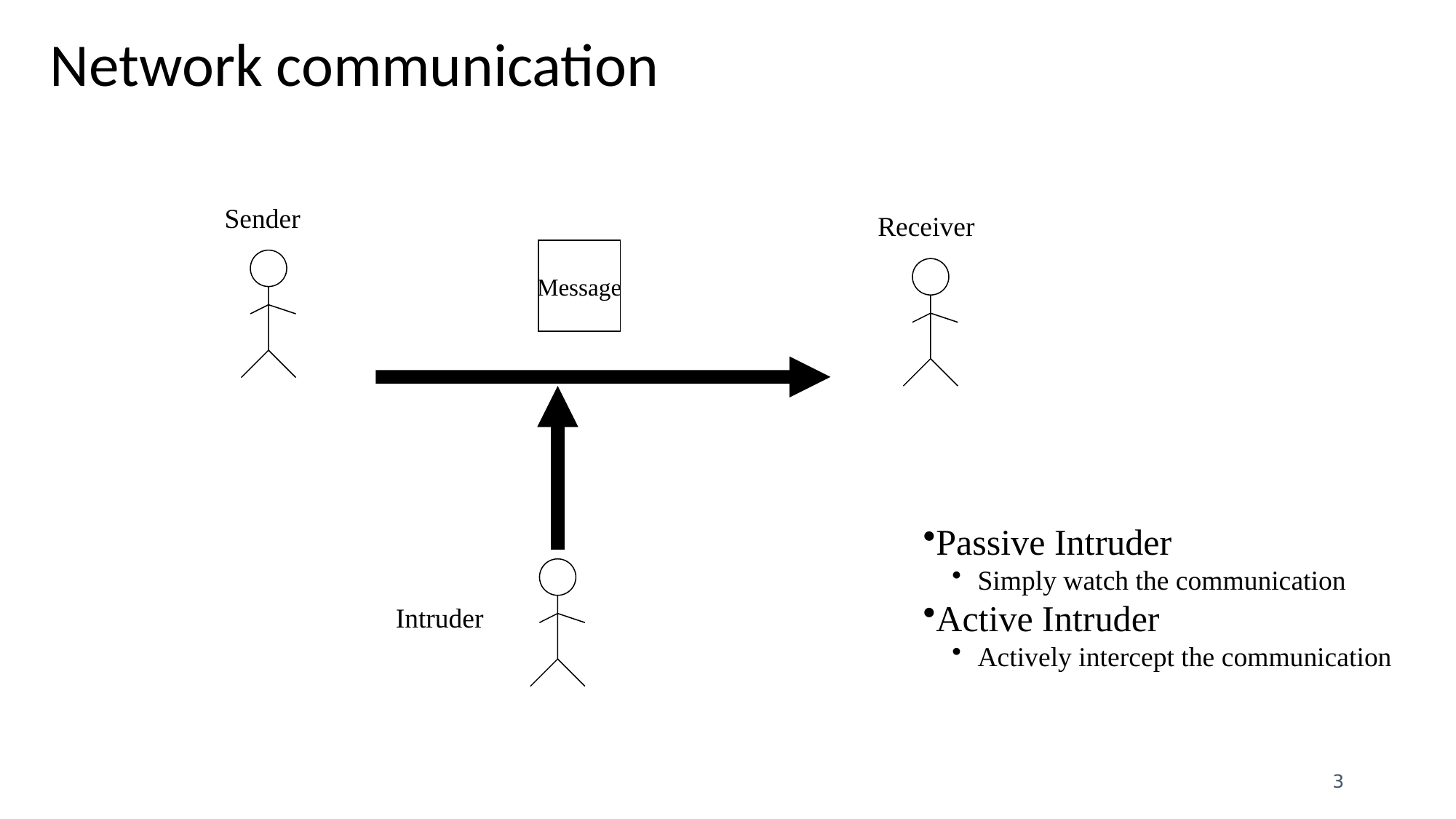

# Network communication
Sender

Receiver

Message

Passive Intruder
Simply watch the communication
Active Intruder
Actively intercept the communication

Intruder
3